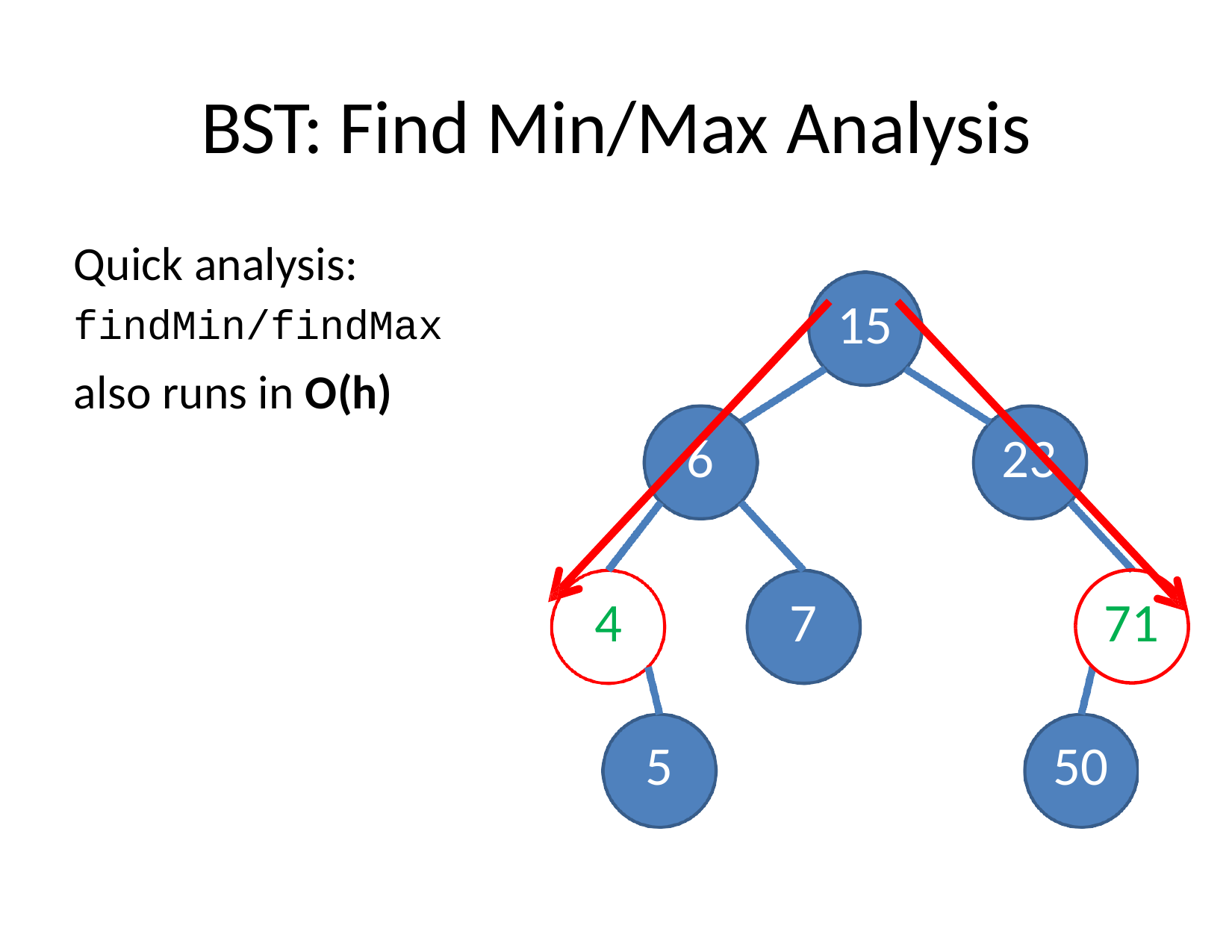

# BST: Find Min/Max Analysis
Quick analysis:

15
findMin/findMax
also runs in O(h)

6
23

4
7
71
5
50